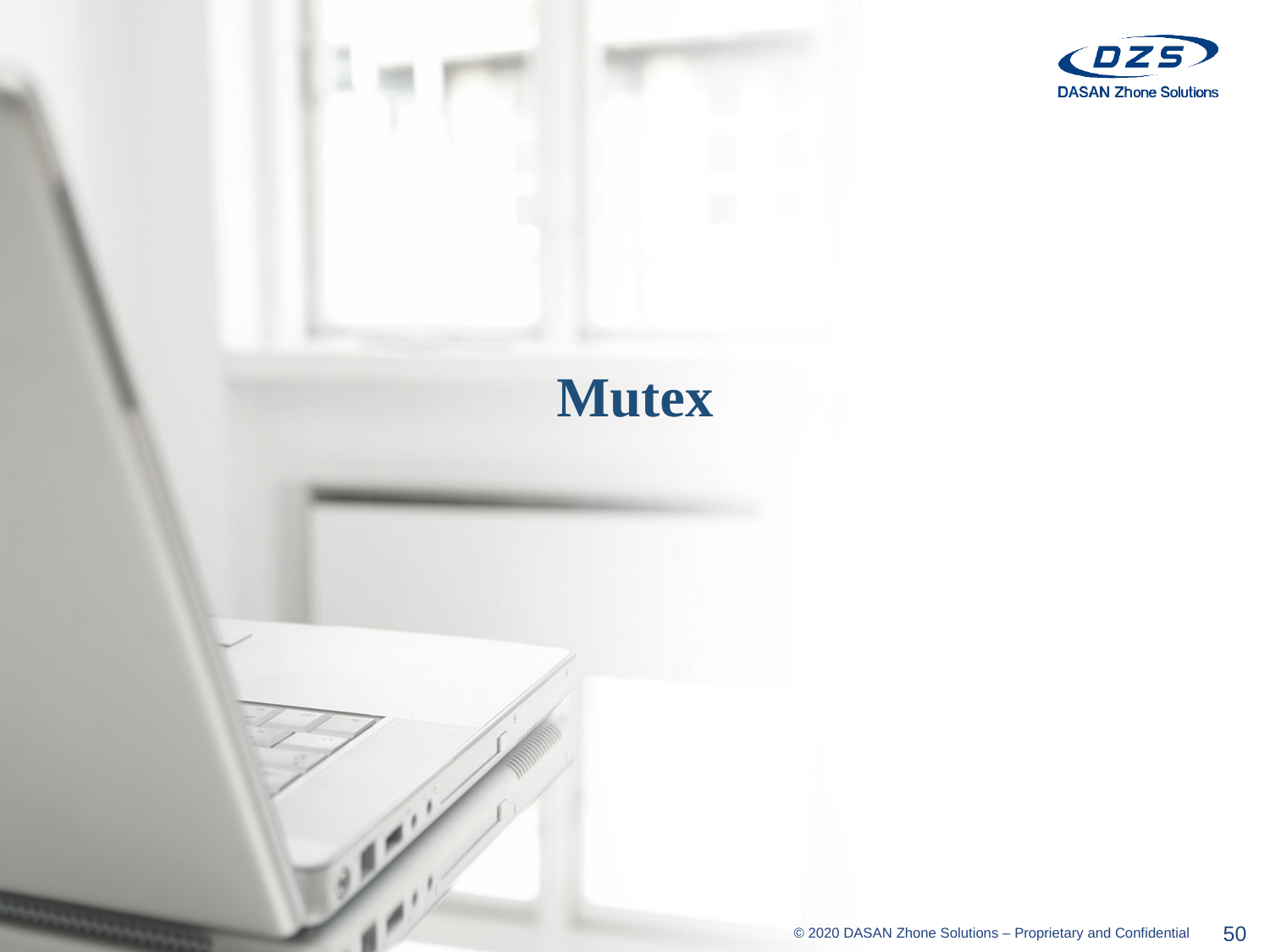

# Mutex
© 2020 DASAN Zhone Solutions – Proprietary and Confidential
50